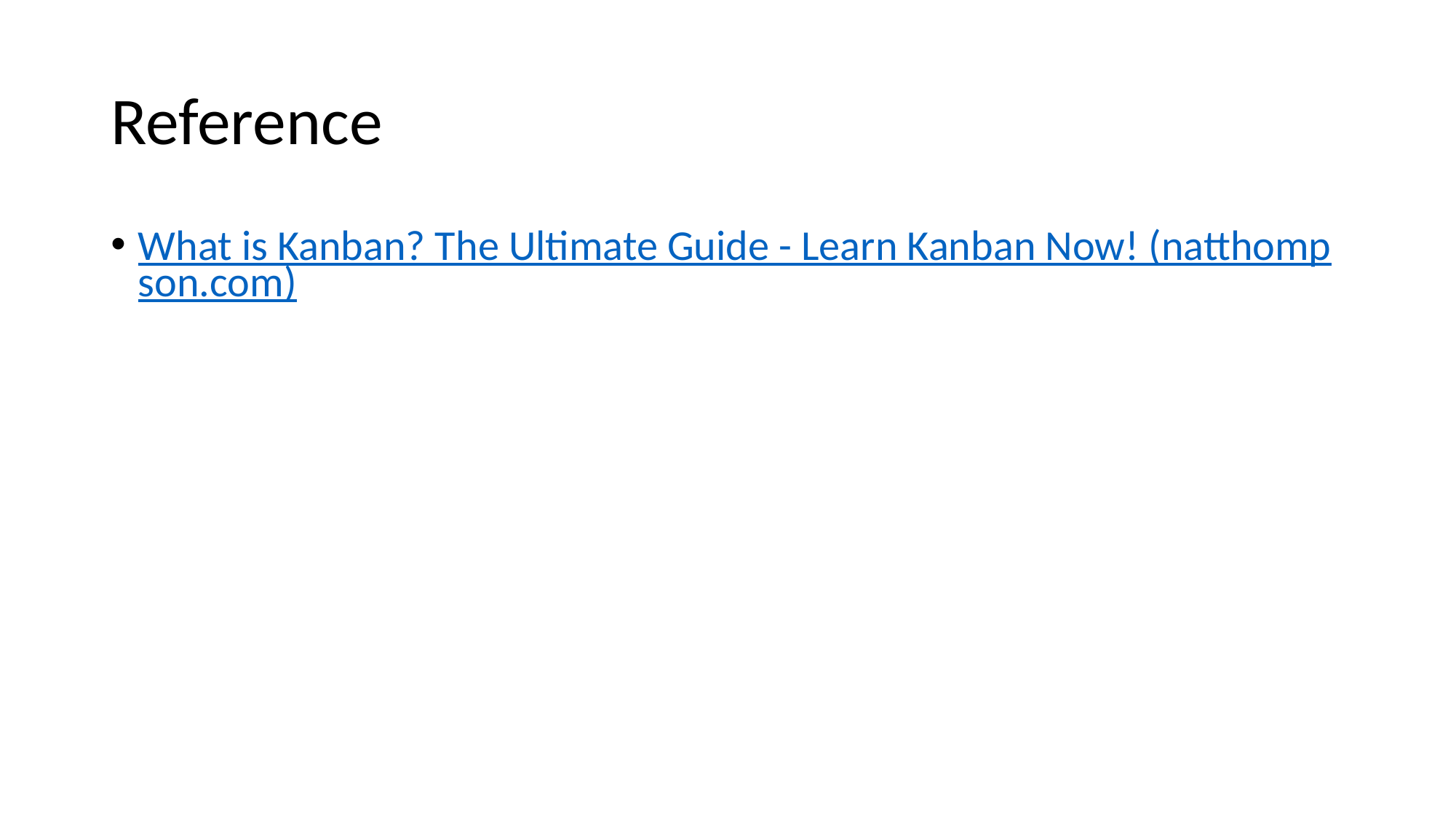

# Reference
What is Kanban? The Ultimate Guide - Learn Kanban Now! (natthompson.com)